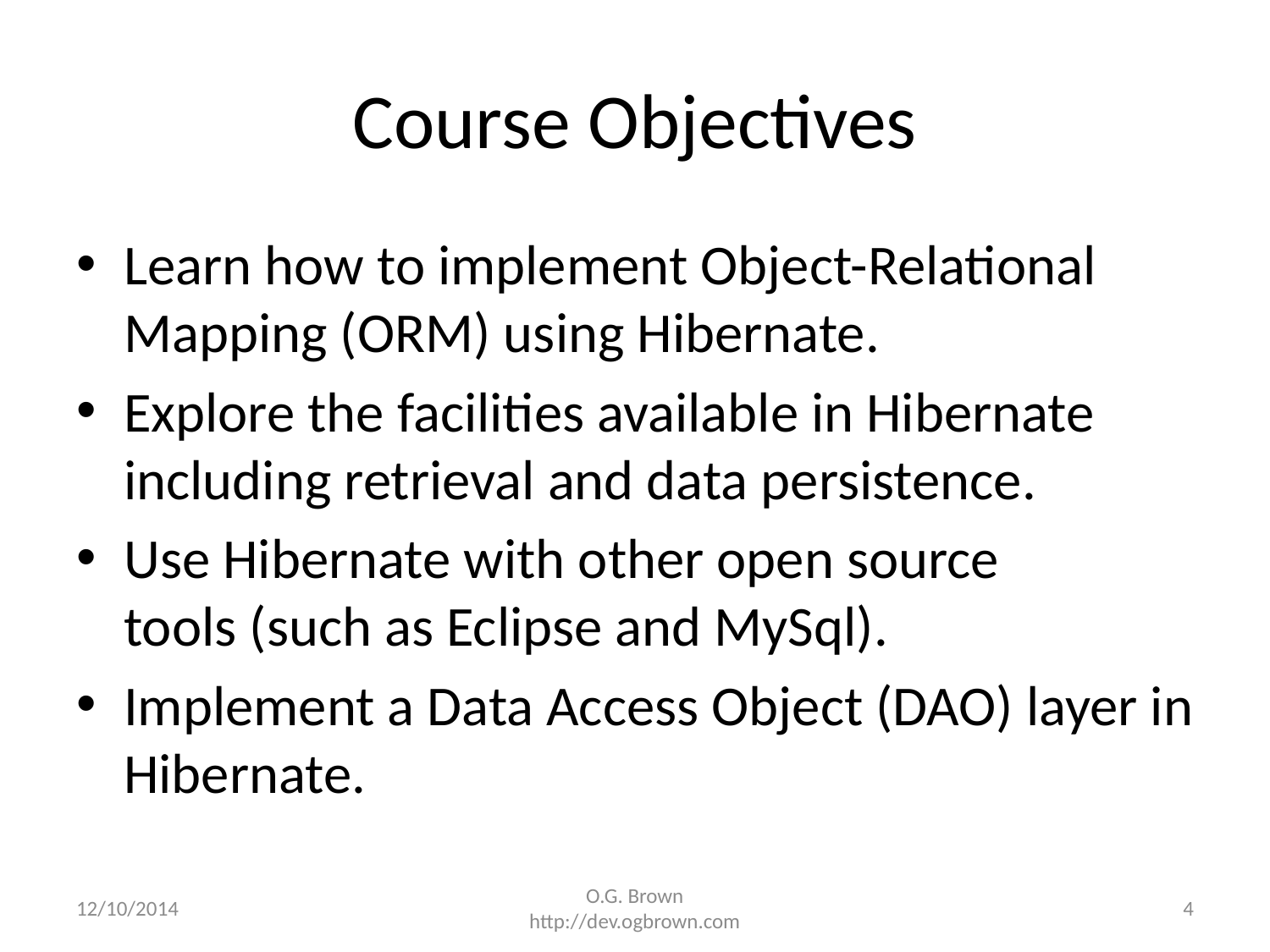

# Course Objectives
Learn how to implement Object-Relational Mapping (ORM) using Hibernate.
Explore the facilities available in Hibernate including retrieval and data persistence.
Use Hibernate with other open source tools (such as Eclipse and MySql).
Implement a Data Access Object (DAO) layer in Hibernate.
12/10/2014
O.G. Brown
http://dev.ogbrown.com
4